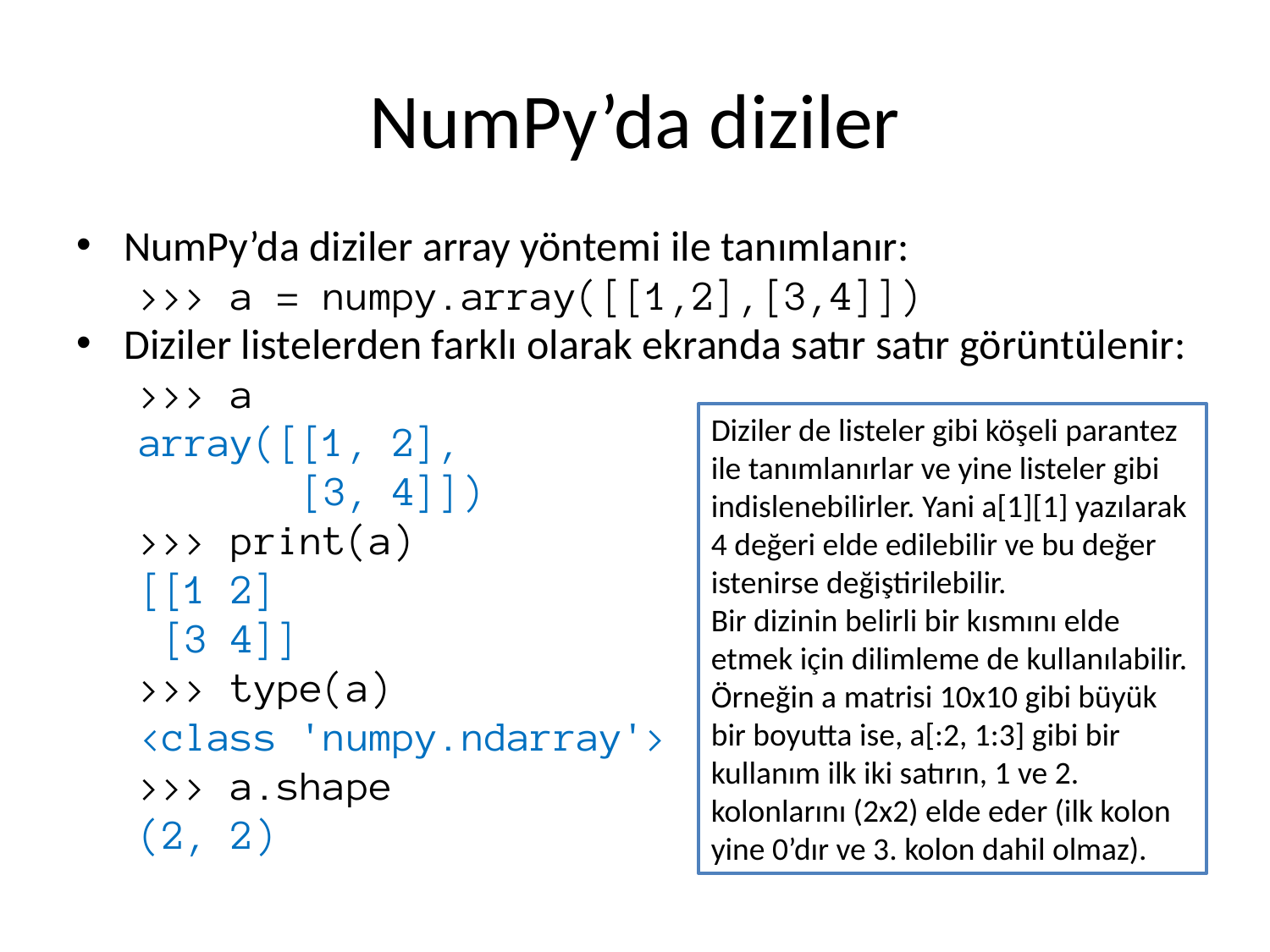

# NumPy’da diziler
NumPy’da diziler array yöntemi ile tanımlanır:
>>> a = numpy.array([[1,2],[3,4]])
Diziler listelerden farklı olarak ekranda satır satır görüntülenir:
>>> a
array([[1, 2],
       [3, 4]])
>>> print(a)
[[1 2]
 [3 4]]
>>> type(a)
<class 'numpy.ndarray'>
>>> a.shape
(2, 2)
Diziler de listeler gibi köşeli parantez ile tanımlanırlar ve yine listeler gibi indislenebilirler. Yani a[1][1] yazılarak 4 değeri elde edilebilir ve bu değer istenirse değiştirilebilir.
Bir dizinin belirli bir kısmını elde etmek için dilimleme de kullanılabilir. Örneğin a matrisi 10x10 gibi büyük bir boyutta ise, a[:2, 1:3] gibi bir kullanım ilk iki satırın, 1 ve 2. kolonlarını (2x2) elde eder (ilk kolon yine 0’dır ve 3. kolon dahil olmaz).